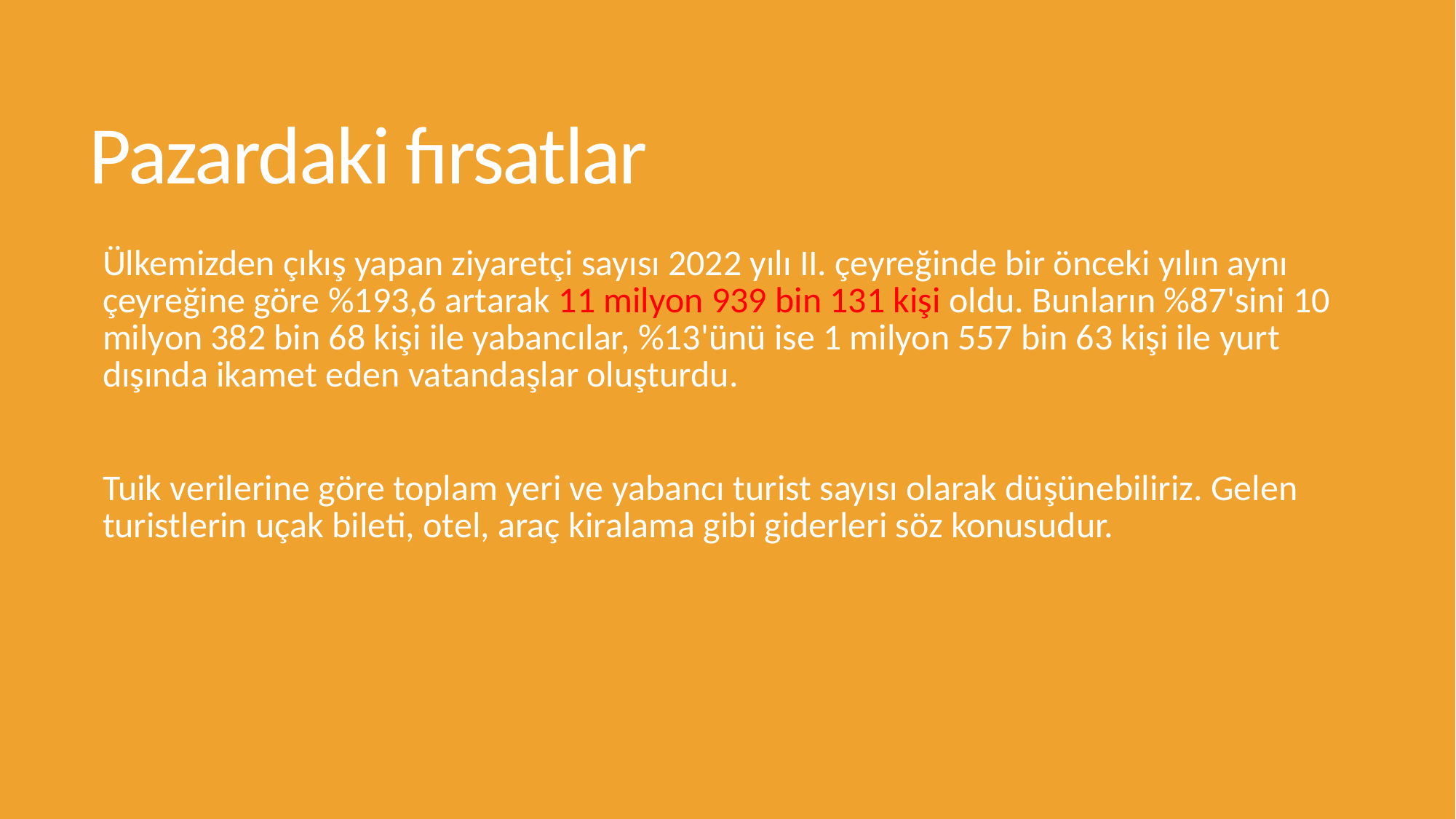

# Pazardaki fırsatlar
Ülkemizden çıkış yapan ziyaretçi sayısı 2022 yılı II. çeyreğinde bir önceki yılın aynı çeyreğine göre %193,6 artarak 11 milyon 939 bin 131 kişi oldu. Bunların %87'sini 10 milyon 382 bin 68 kişi ile yabancılar, %13'ünü ise 1 milyon 557 bin 63 kişi ile yurt dışında ikamet eden vatandaşlar oluşturdu.

Tuik verilerine göre toplam yeri ve yabancı turist sayısı olarak düşünebiliriz. Gelen turistlerin uçak bileti, otel, araç kiralama gibi giderleri söz konusudur.